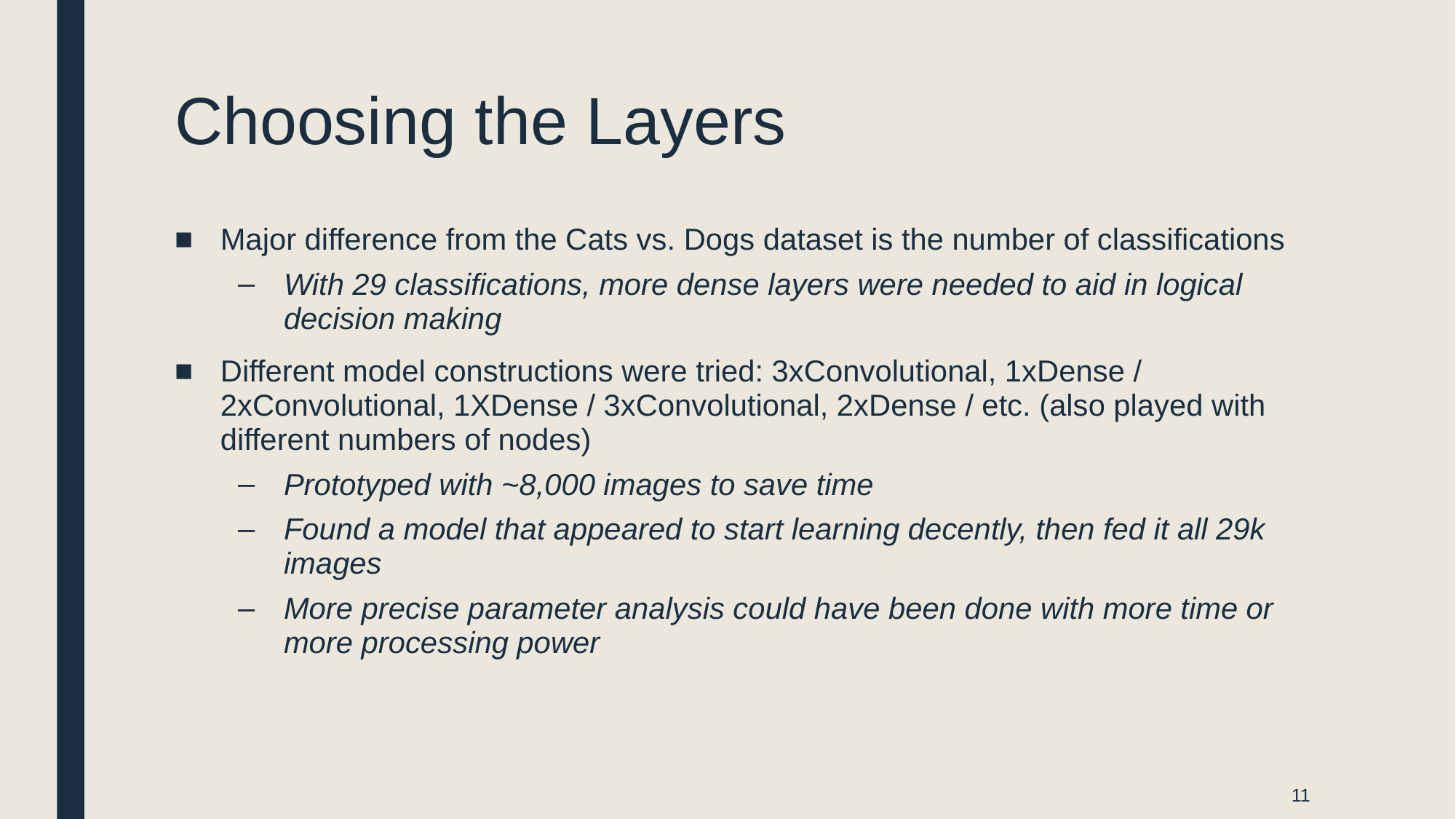

# Choosing the Layers
Major difference from the Cats vs. Dogs dataset is the number of classifications
With 29 classifications, more dense layers were needed to aid in logical decision making
Different model constructions were tried: 3xConvolutional, 1xDense / 2xConvolutional, 1XDense / 3xConvolutional, 2xDense / etc. (also played with different numbers of nodes)
Prototyped with ~8,000 images to save time
Found a model that appeared to start learning decently, then fed it all 29k images
More precise parameter analysis could have been done with more time or more processing power
11